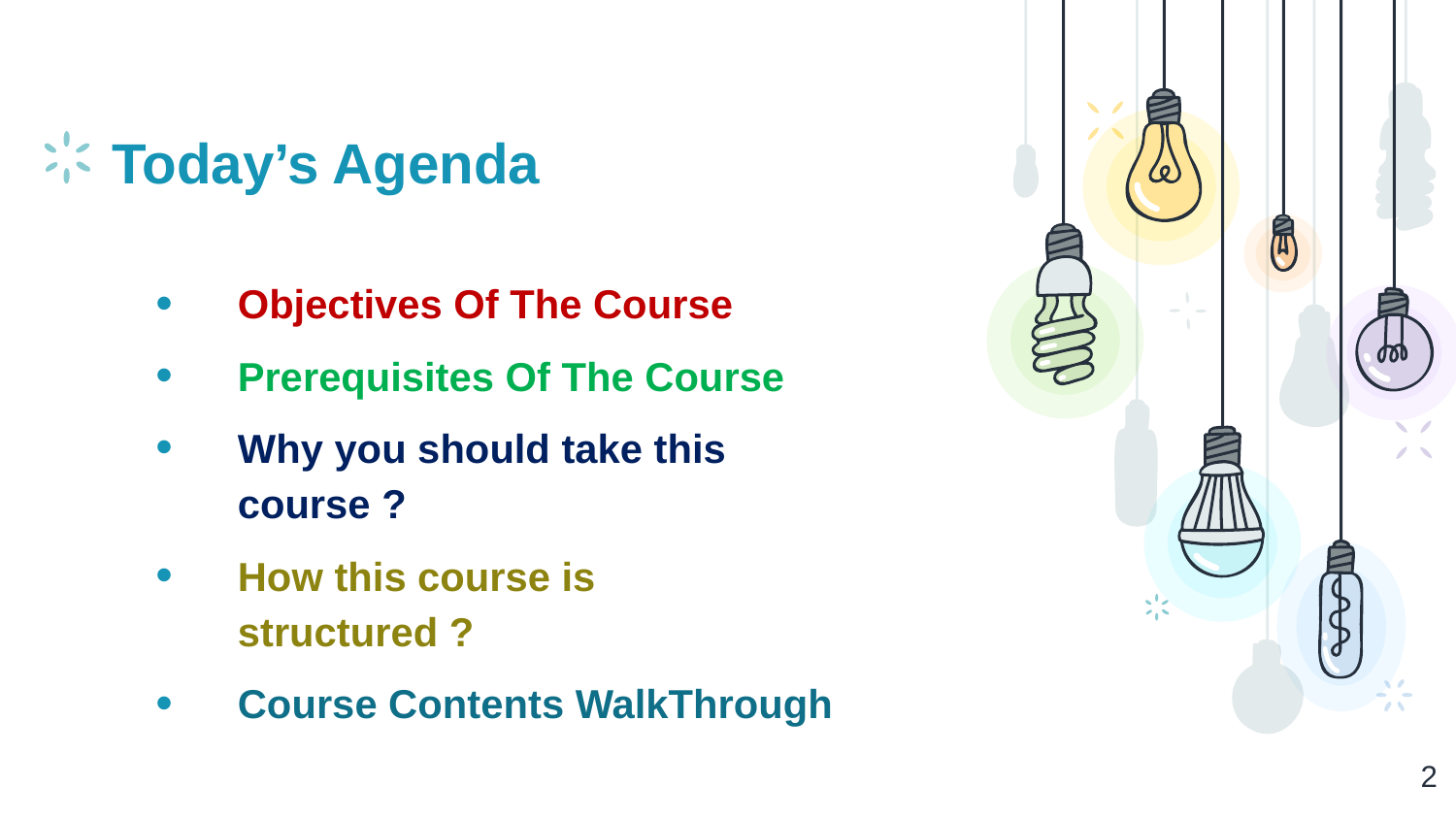

# Today’s Agenda
Objectives Of The Course
Prerequisites Of The Course
Why you should take this course ?
How this course is structured ?
Course Contents WalkThrough
2